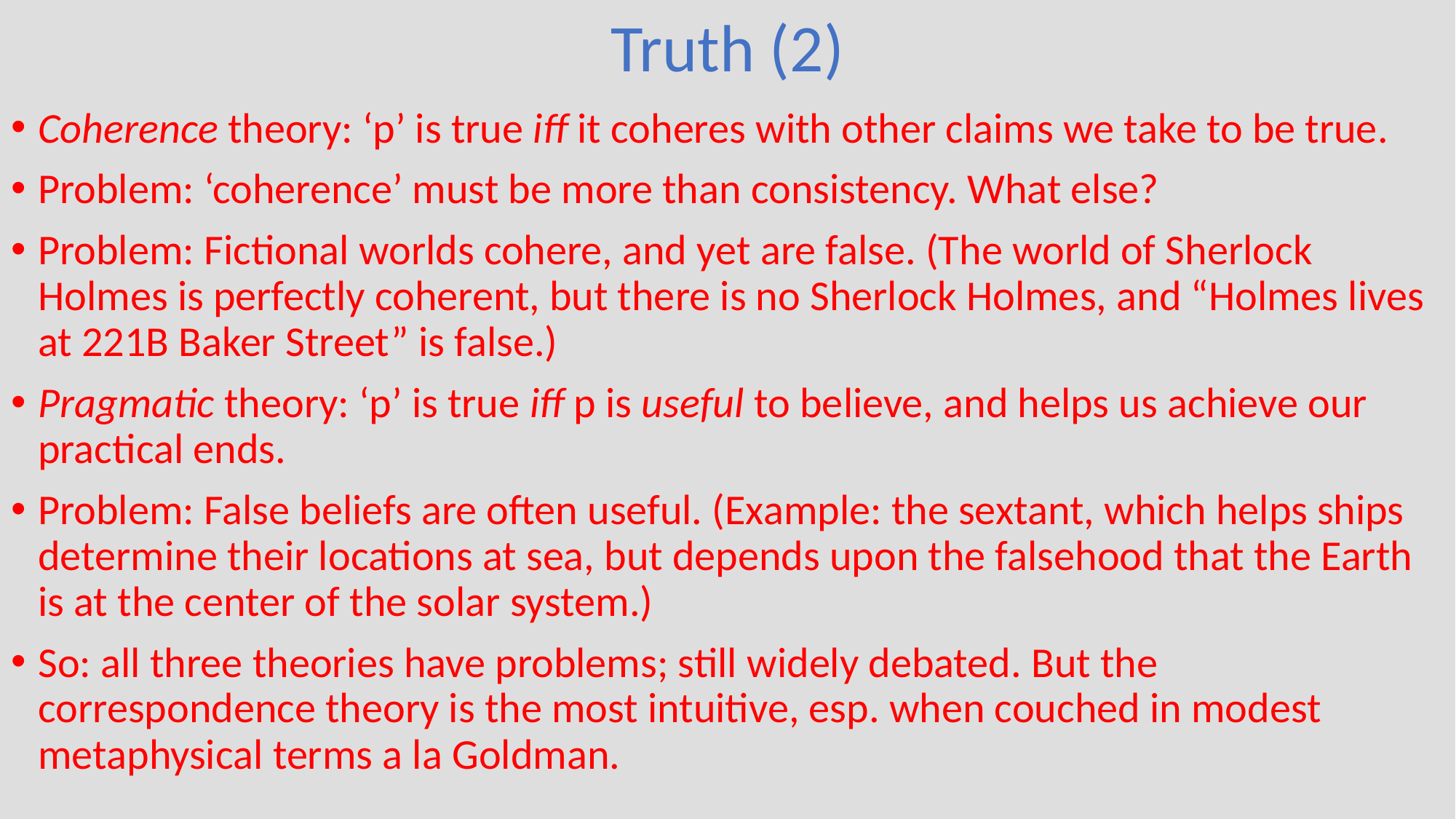

# Truth (2)
Coherence theory: ‘p’ is true iff it coheres with other claims we take to be true.
Problem: ‘coherence’ must be more than consistency. What else?
Problem: Fictional worlds cohere, and yet are false. (The world of Sherlock Holmes is perfectly coherent, but there is no Sherlock Holmes, and “Holmes lives at 221B Baker Street” is false.)
Pragmatic theory: ‘p’ is true iff p is useful to believe, and helps us achieve our practical ends.
Problem: False beliefs are often useful. (Example: the sextant, which helps ships  determine their locations at sea, but depends upon the falsehood that the Earth is at the center of the solar system.)
So: all three theories have problems; still widely debated. But the correspondence theory is the most intuitive, esp. when couched in modest metaphysical terms a la Goldman.